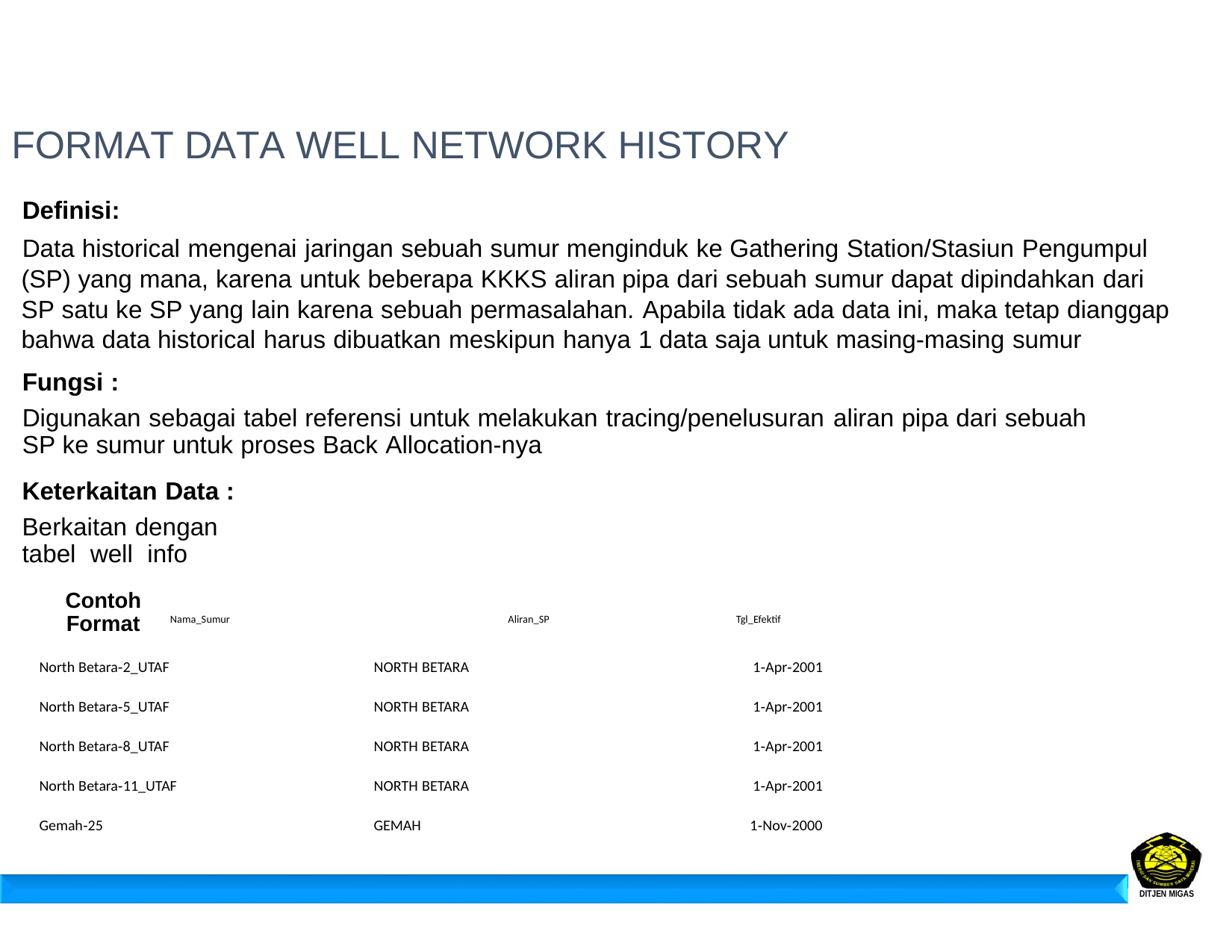

FORMAT DATA WELL NETWORK HISTORY
Definisi:
Data historical mengenai jaringan sebuah sumur menginduk ke Gathering Station/Stasiun Pengumpul (SP) yang mana, karena untuk beberapa KKKS aliran pipa dari sebuah sumur dapat dipindahkan dari SP satu ke SP yang lain karena sebuah permasalahan. Apabila tidak ada data ini, maka tetap dianggap bahwa data historical harus dibuatkan meskipun hanya 1 data saja untuk masing-masing sumur
Fungsi :
Digunakan sebagai tabel referensi untuk melakukan tracing/penelusuran aliran pipa dari sebuah SP ke sumur untuk proses Back Allocation-nya
Keterkaitan Data :
Berkaitan dengan tabel  well  info
Contoh Format

Nama_Sumur
Aliran_SP
Tgl_Efektif
1‐Apr‐2001
North Betara‐2_UTAF
NORTH BETARA
North Betara‐5_UTAF
NORTH BETARA
1‐Apr‐2001
North Betara‐8_UTAF
NORTH BETARA
1‐Apr‐2001
North Betara‐11_UTAF
NORTH BETARA
1‐Apr‐2001
Gemah‐25
GEMAH
1‐Nov‐2000

DITJEN MIGAS